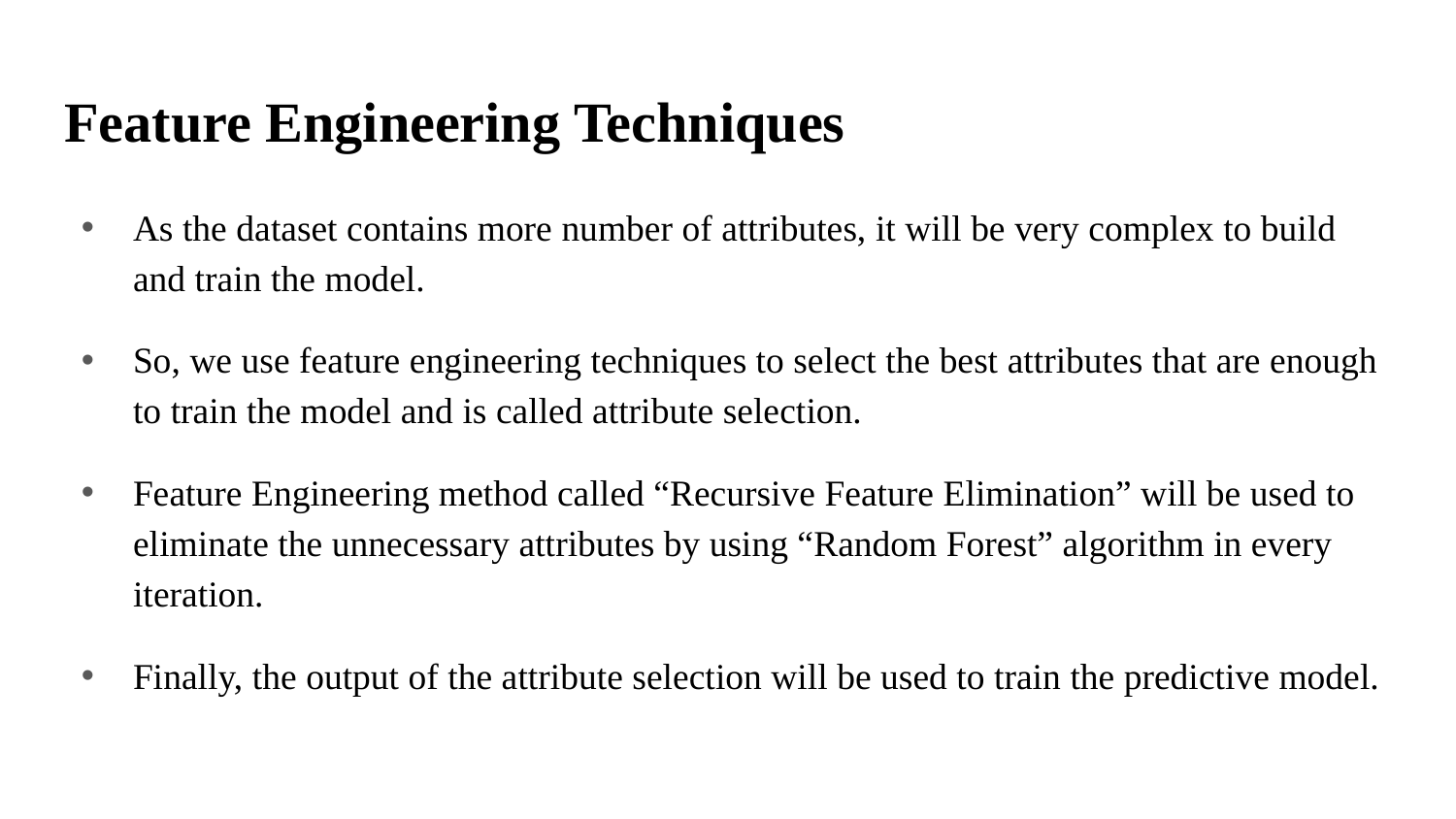

# Feature Engineering Techniques
As the dataset contains more number of attributes, it will be very complex to build and train the model.
So, we use feature engineering techniques to select the best attributes that are enough to train the model and is called attribute selection.
Feature Engineering method called “Recursive Feature Elimination” will be used to eliminate the unnecessary attributes by using “Random Forest” algorithm in every iteration.
Finally, the output of the attribute selection will be used to train the predictive model.